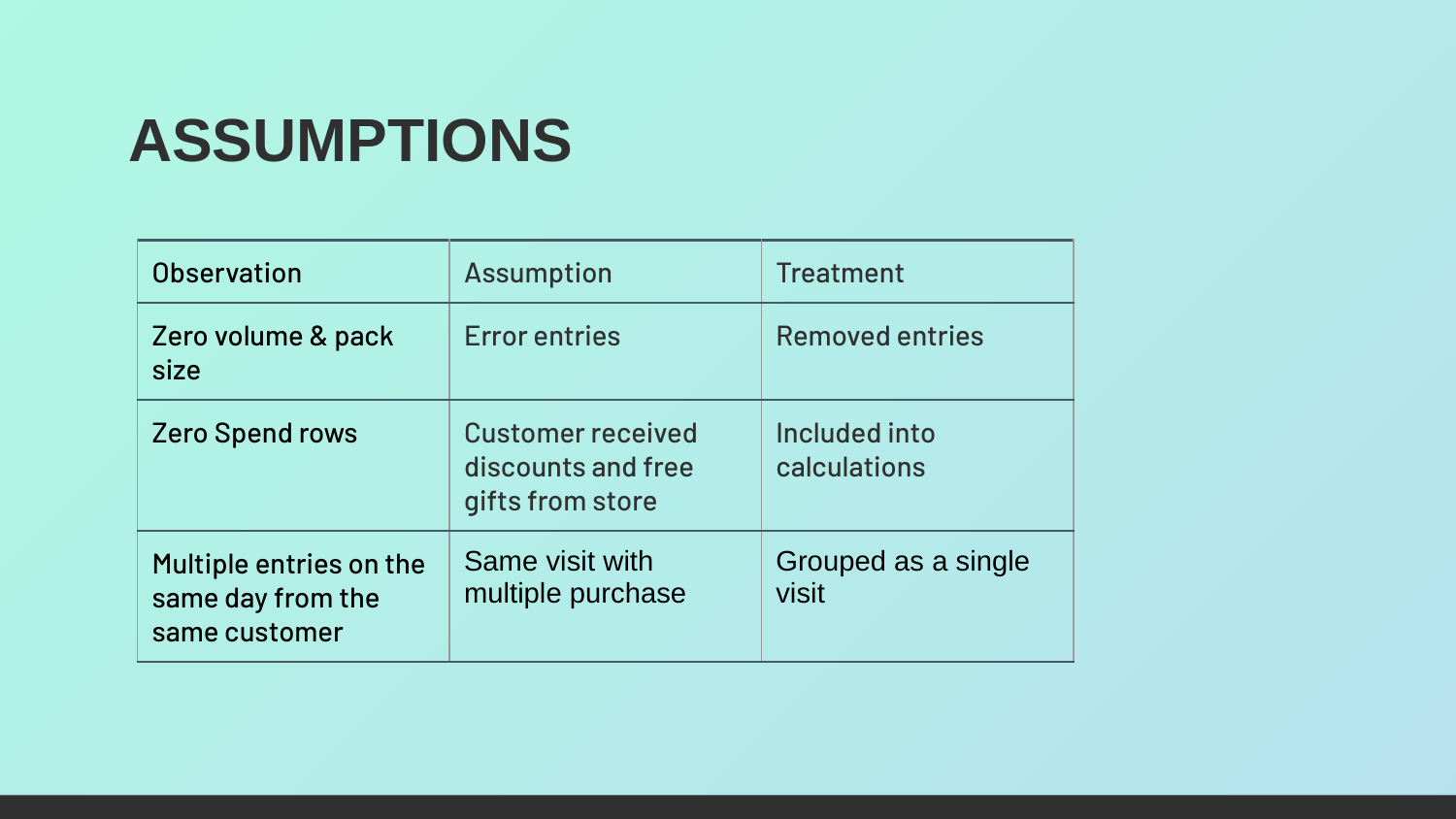

# ASSUMPTIONS
| Observation | Assumption | Treatment |
| --- | --- | --- |
| Zero volume & pack size | Error entries | Removed entries |
| Zero Spend rows | Customer received discounts and free gifts from store | Included into calculations |
| Multiple entries on the same day from the same customer | Same visit with multiple purchase | Grouped as a single visit |